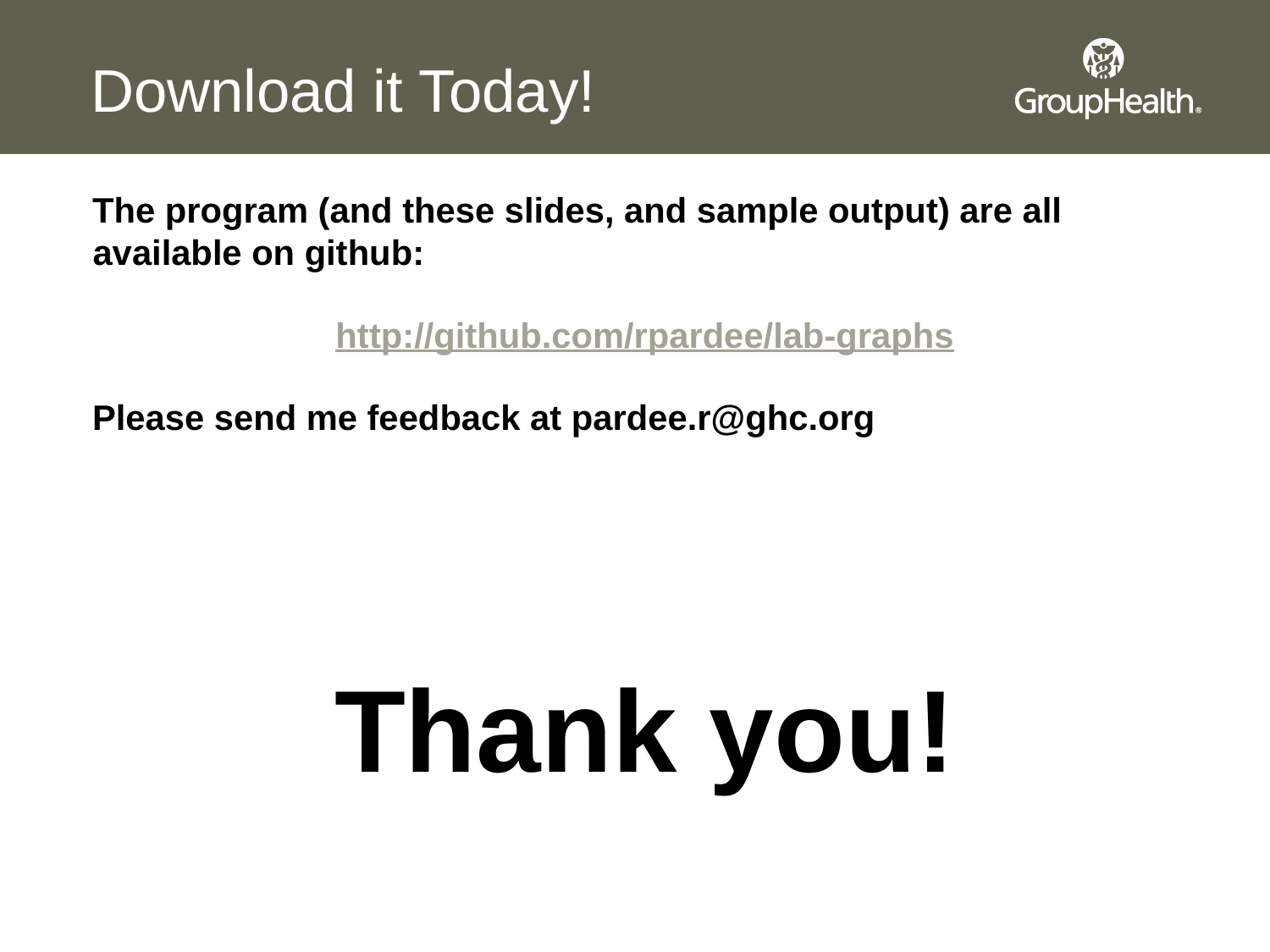

# Download it Today!
The program (and these slides, and sample output) are all available on github:
http://github.com/rpardee/lab-graphs
Please send me feedback at pardee.r@ghc.org
Thank you!